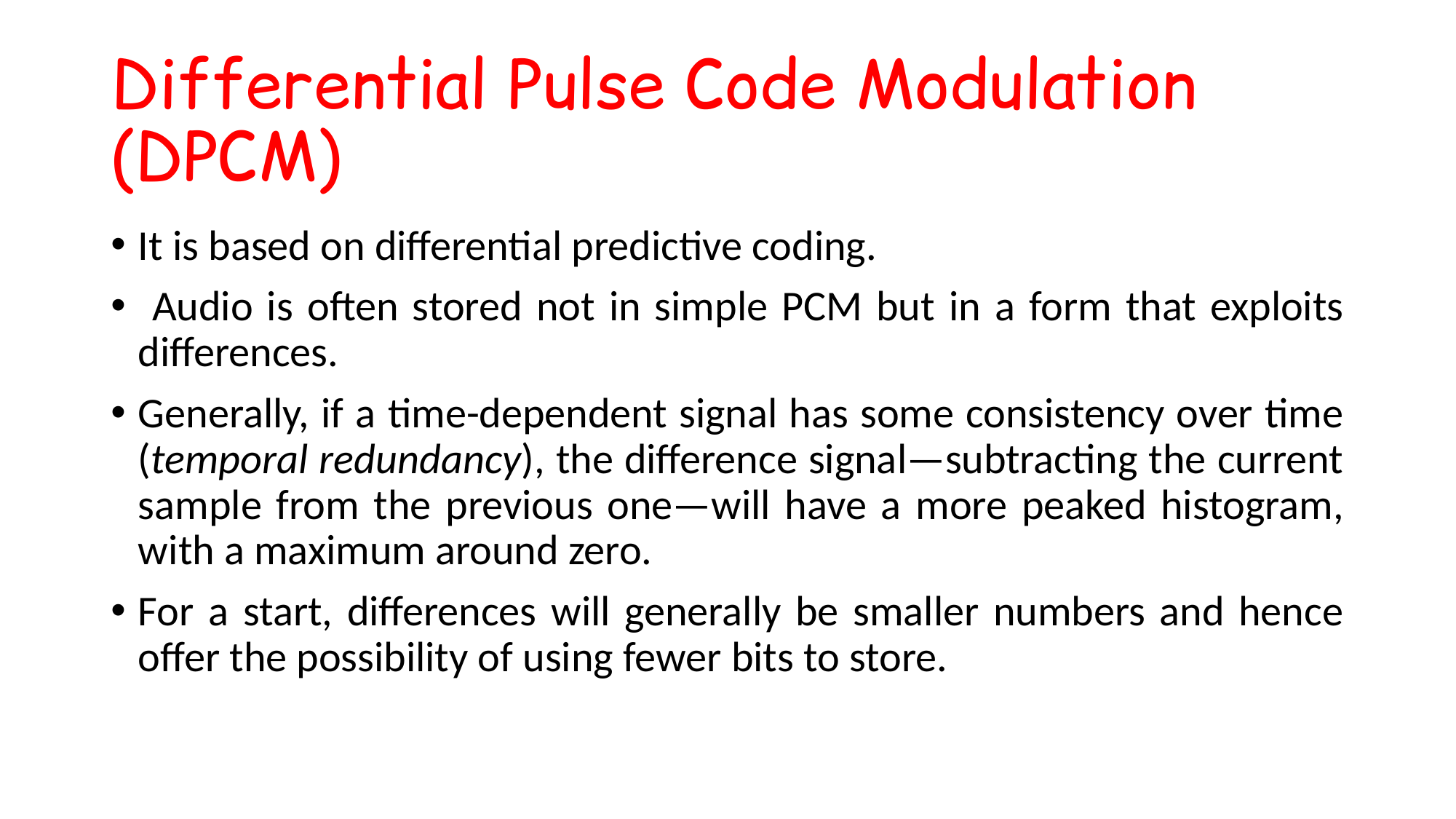

# Differential Pulse Code Modulation (DPCM)
It is based on differential predictive coding.
 Audio is often stored not in simple PCM but in a form that exploits differences.
Generally, if a time-dependent signal has some consistency over time (temporal redundancy), the difference signal—subtracting the current sample from the previous one—will have a more peaked histogram, with a maximum around zero.
For a start, differences will generally be smaller numbers and hence offer the possibility of using fewer bits to store.